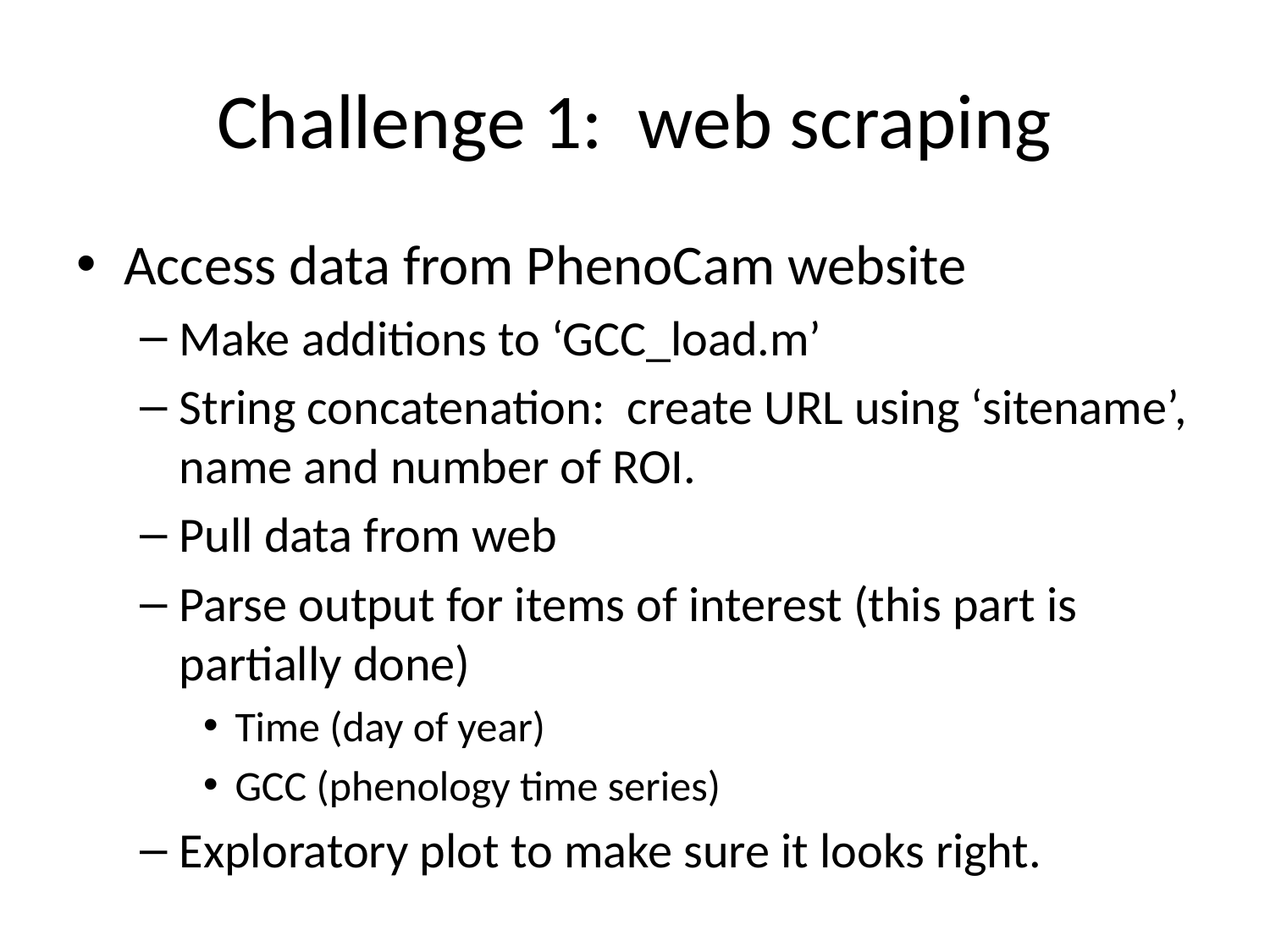

# Challenge 1:  web scraping
Access data from PhenoCam website
Make additions to ‘GCC_load.m’
String concatenation:  create URL using ‘sitename’, name and number of ROI.
Pull data from web
Parse output for items of interest (this part is partially done)
Time (day of year)
GCC (phenology time series)
Exploratory plot to make sure it looks right.